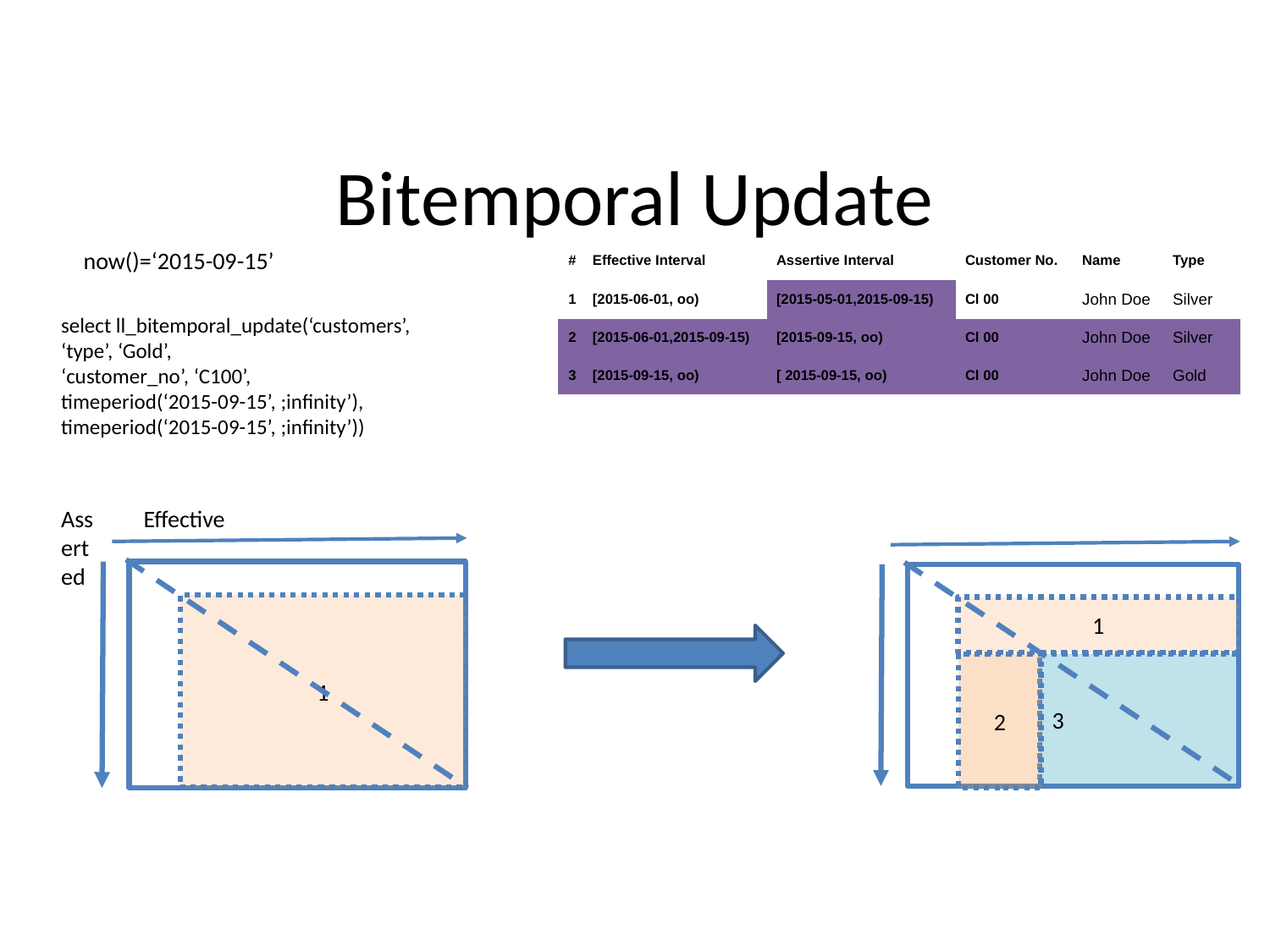

# Bitemporal Update
now()=‘2015-09-15’
| # | Effective Interval | Assertive Interval | Customer No. | Name | Type |
| --- | --- | --- | --- | --- | --- |
| 1 | [2015-06-01, oo) | [2015-05-01,2015-09-15) | Cl 00 | John Doe | Silver |
| 2 | [2015-06-01,2015-09-15) | [2015-09-15, oo) | Cl 00 | John Doe | Silver |
| 3 | [2015-09-15, oo) | [ 2015-09-15, oo) | Cl 00 | John Doe | Gold |
select ll_bitemporal_update(‘customers’,
‘type’, ‘Gold’,
‘customer_no’, ‘C100’,
timeperiod(‘2015-09-15’, ;infinity’),
timeperiod(‘2015-09-15’, ;infinity’))

Effective
Asserted

1

1
3
2